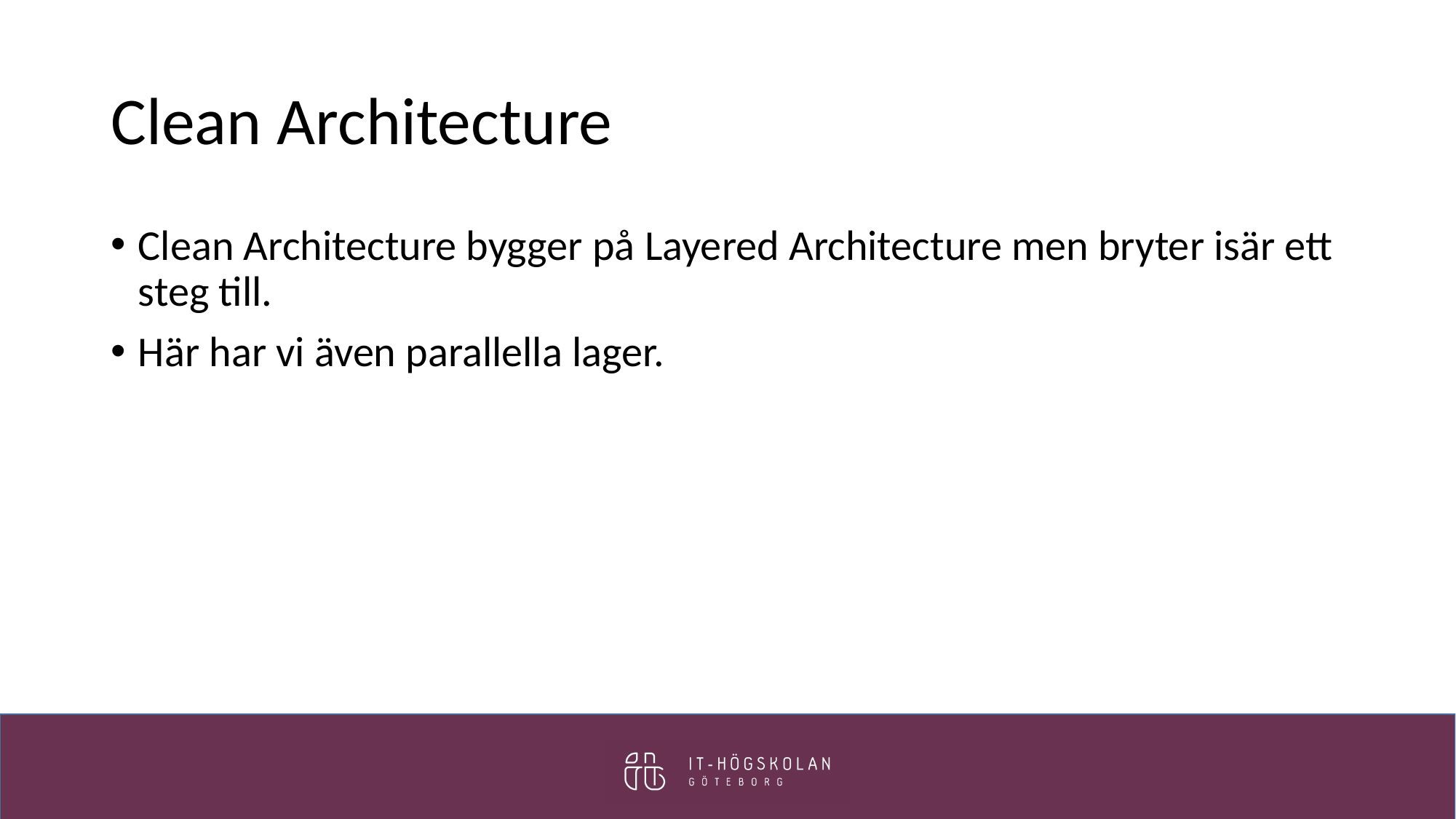

# Clean Architecture
Clean Architecture bygger på Layered Architecture men bryter isär ett steg till.
Här har vi även parallella lager.